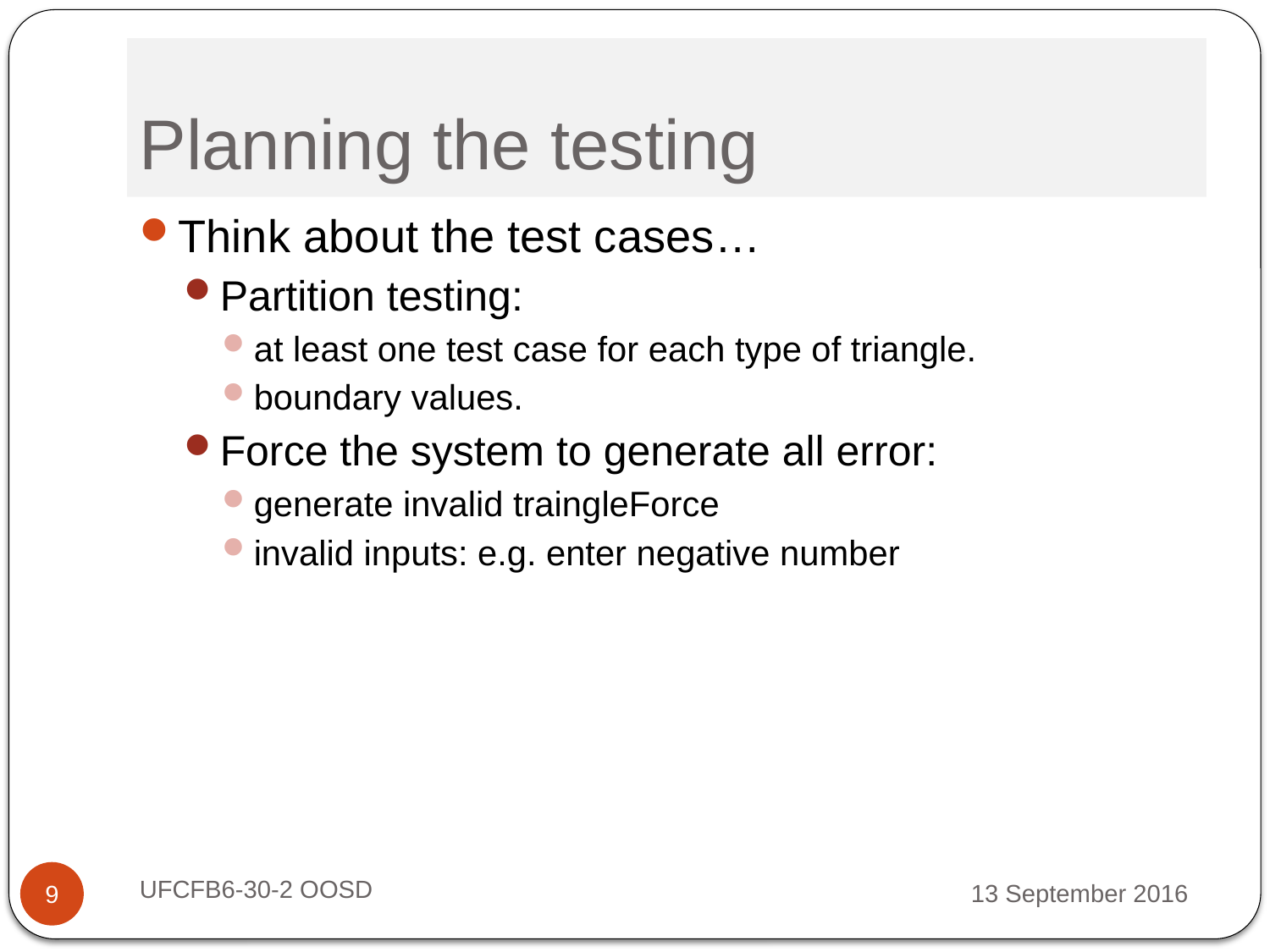

# Planning the testing
Think about the test cases…
Partition testing:
at least one test case for each type of triangle.
boundary values.
Force the system to generate all error:
generate invalid traingleForce
invalid inputs: e.g. enter negative number
UFCFB6-30-2 OOSD
13 September 2016
9